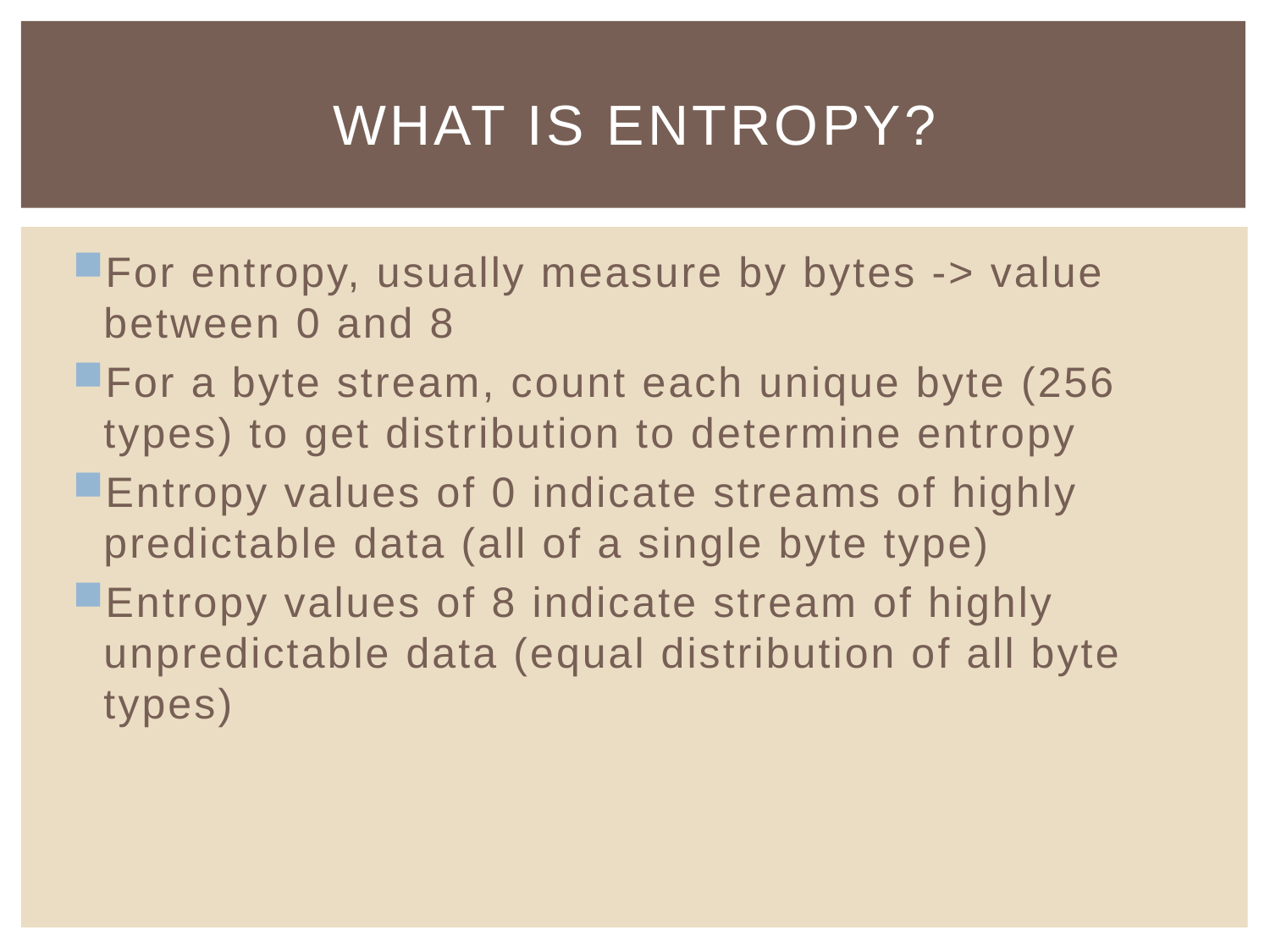

# What is entropy?
For entropy, usually measure by bytes -> value between 0 and 8
For a byte stream, count each unique byte (256 types) to get distribution to determine entropy
Entropy values of 0 indicate streams of highly predictable data (all of a single byte type)
Entropy values of 8 indicate stream of highly unpredictable data (equal distribution of all byte types)